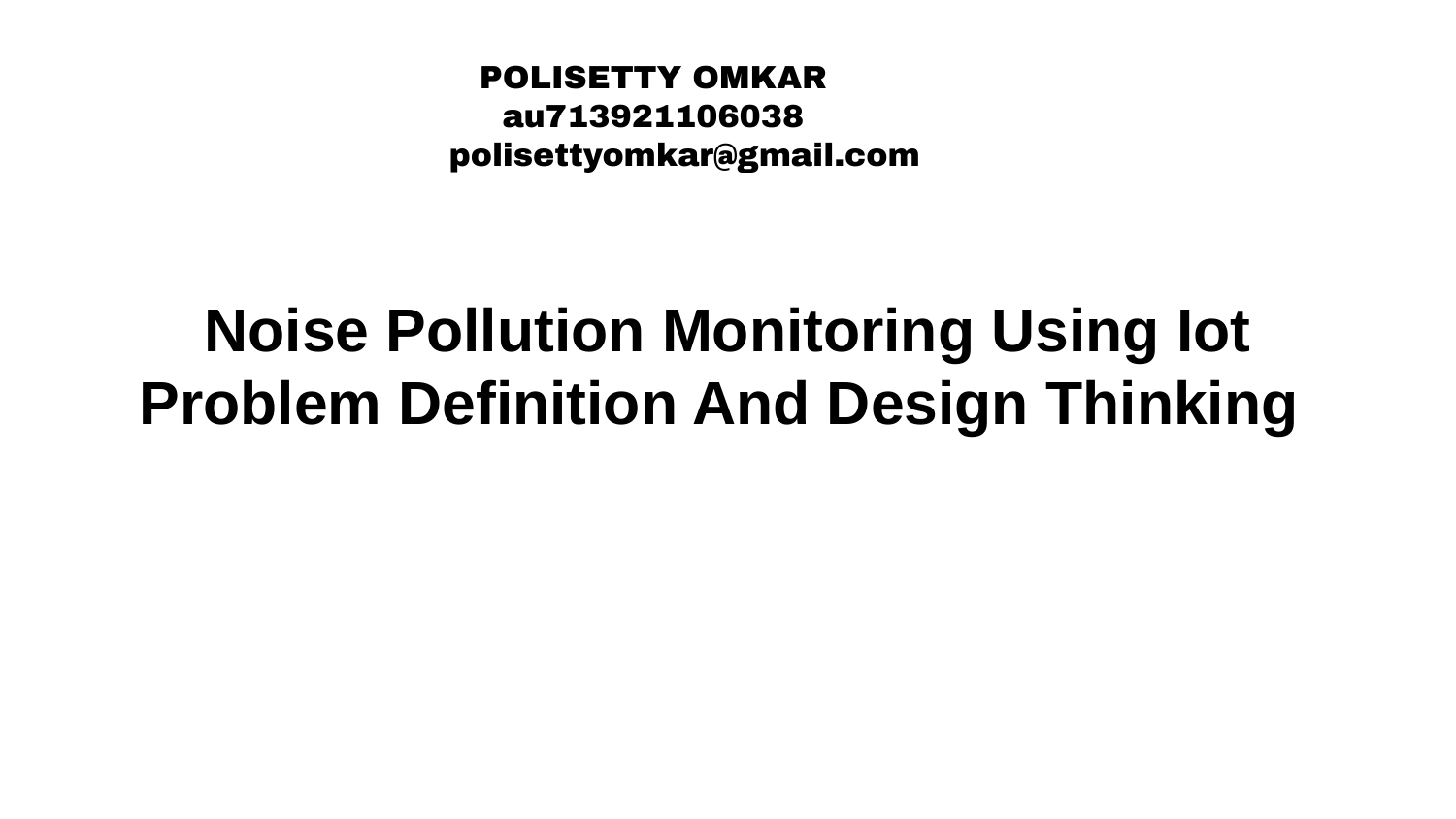

POLISETTY OMKAR
                          au713921106038
                     polisettyomkar@gmail.com
Noise Pollution Monitoring Using Iot
Problem Definition And Design Thinking